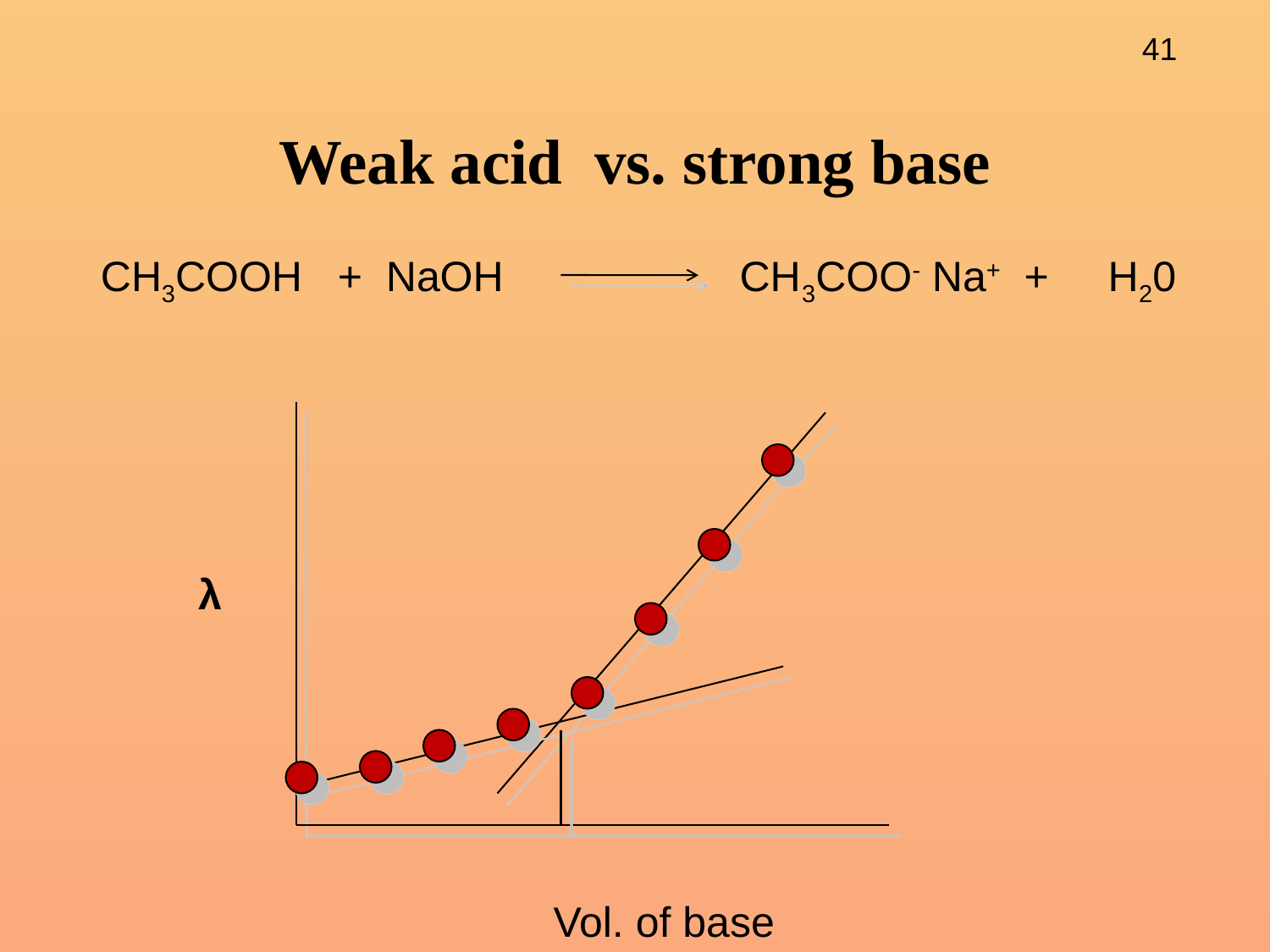

# Weak acid  vs. strong base
CH3COOH   +  NaOH                    CH3COO- Na+  +     H20

     λ

Vol. of base